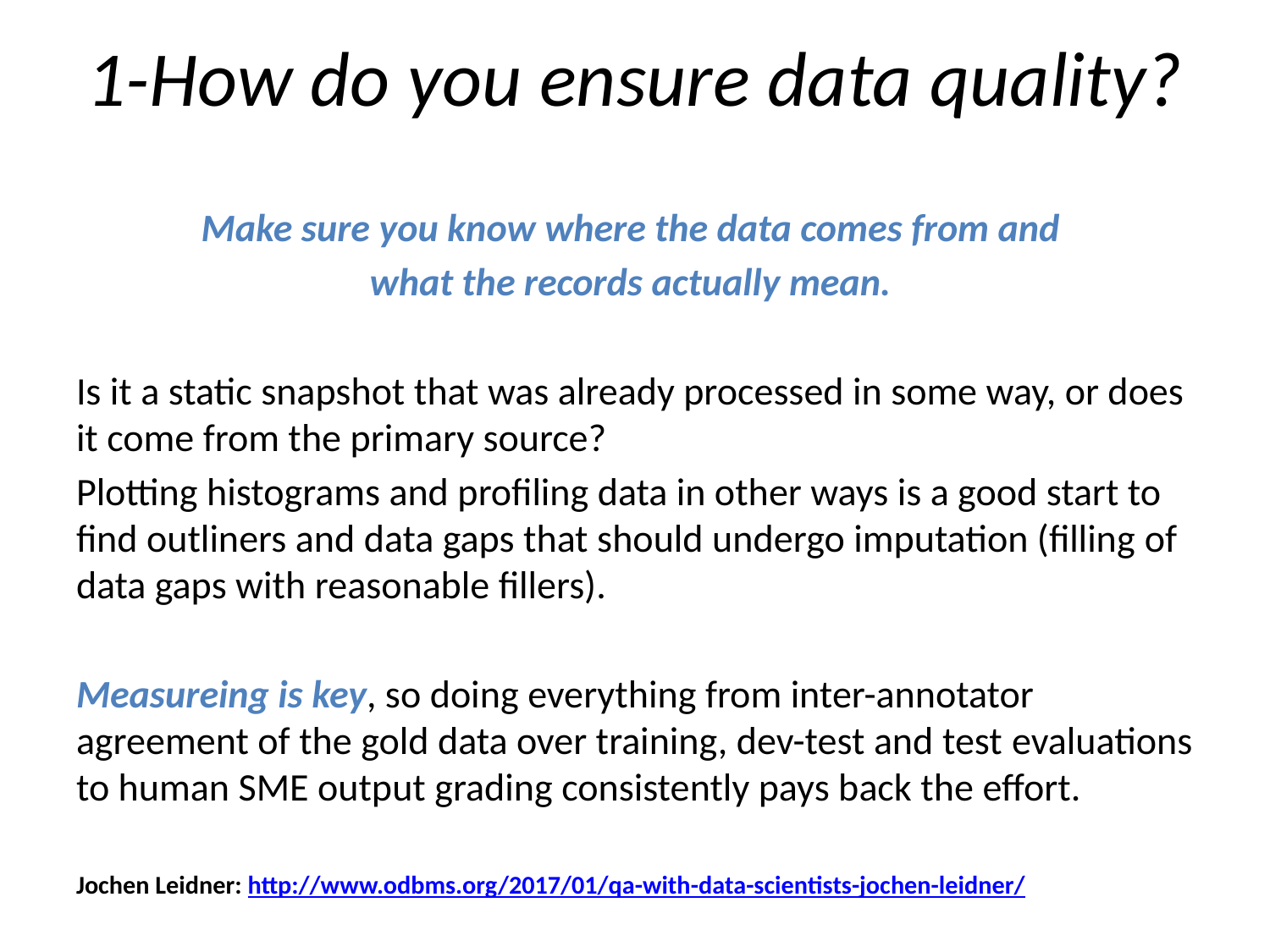

# 1-How do you ensure data quality?
Make sure you know where the data comes from and
what the records actually mean.

Is it a static snapshot that was already processed in some way, or does it come from the primary source?
Plotting histograms and profiling data in other ways is a good start to find outliners and data gaps that should undergo imputation (filling of data gaps with reasonable fillers).

Measureing is key, so doing everything from inter-annotator agreement of the gold data over training, dev-test and test evaluations to human SME output grading consistently pays back the effort.

Jochen Leidner: http://www.odbms.org/2017/01/qa-with-data-scientists-jochen-leidner/